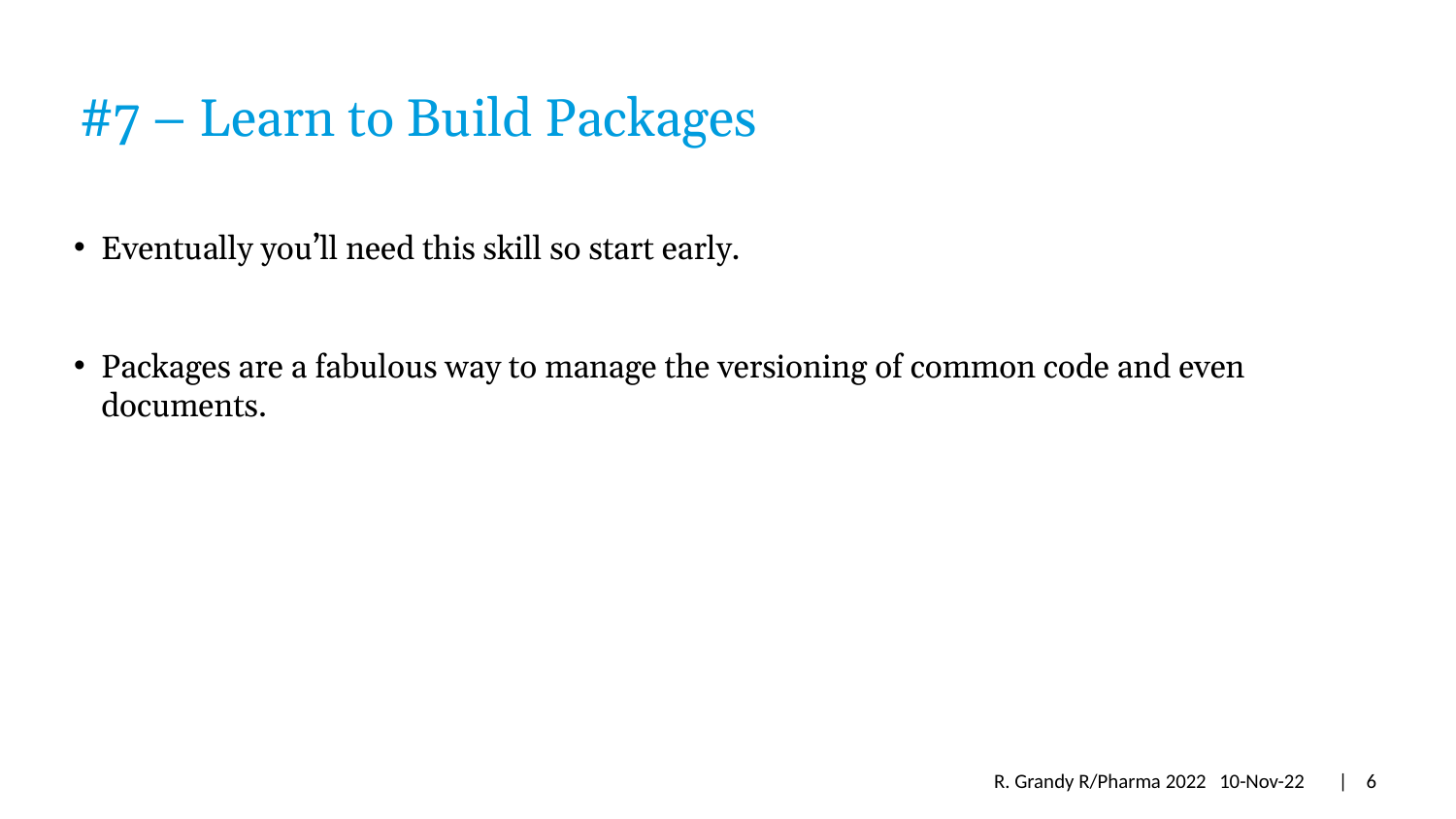

# #7 – Learn to Build Packages

Eventually you’ll need this skill so start early.

Packages are a fabulous way to manage the versioning of common code and even documents.

R. Grandy R/Pharma 2022
10-Nov-22
|    6